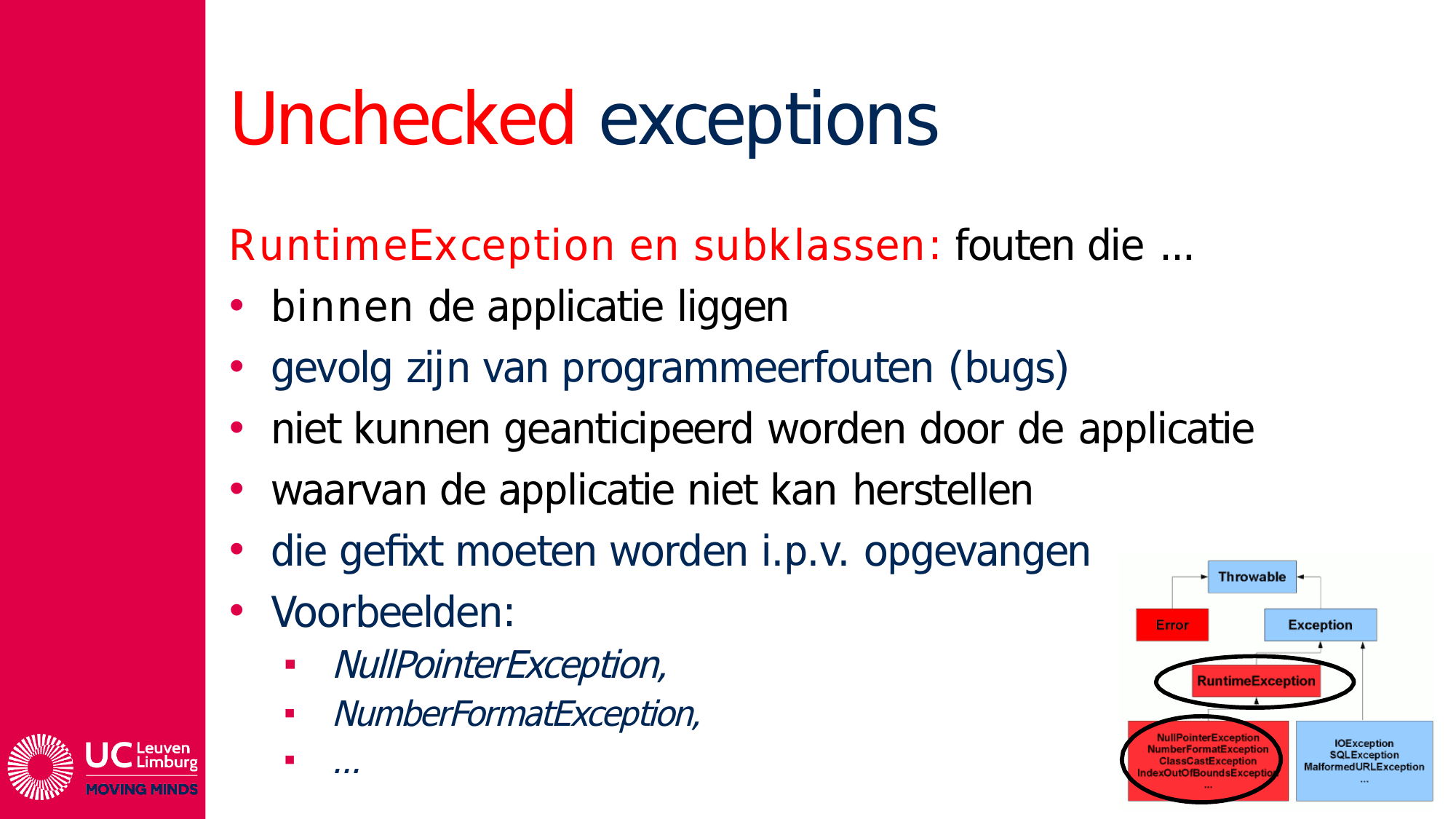

# Unchecked exceptions
RuntimeException en subklassen: fouten die …
binnen de applicatie liggen
gevolg zijn van programmeerfouten (bugs)
niet kunnen geanticipeerd worden door de applicatie
waarvan de applicatie niet kan herstellen
die gefixt moeten worden i.p.v. opgevangen
Voorbeelden:
NullPointerException,
NumberFormatException,
…